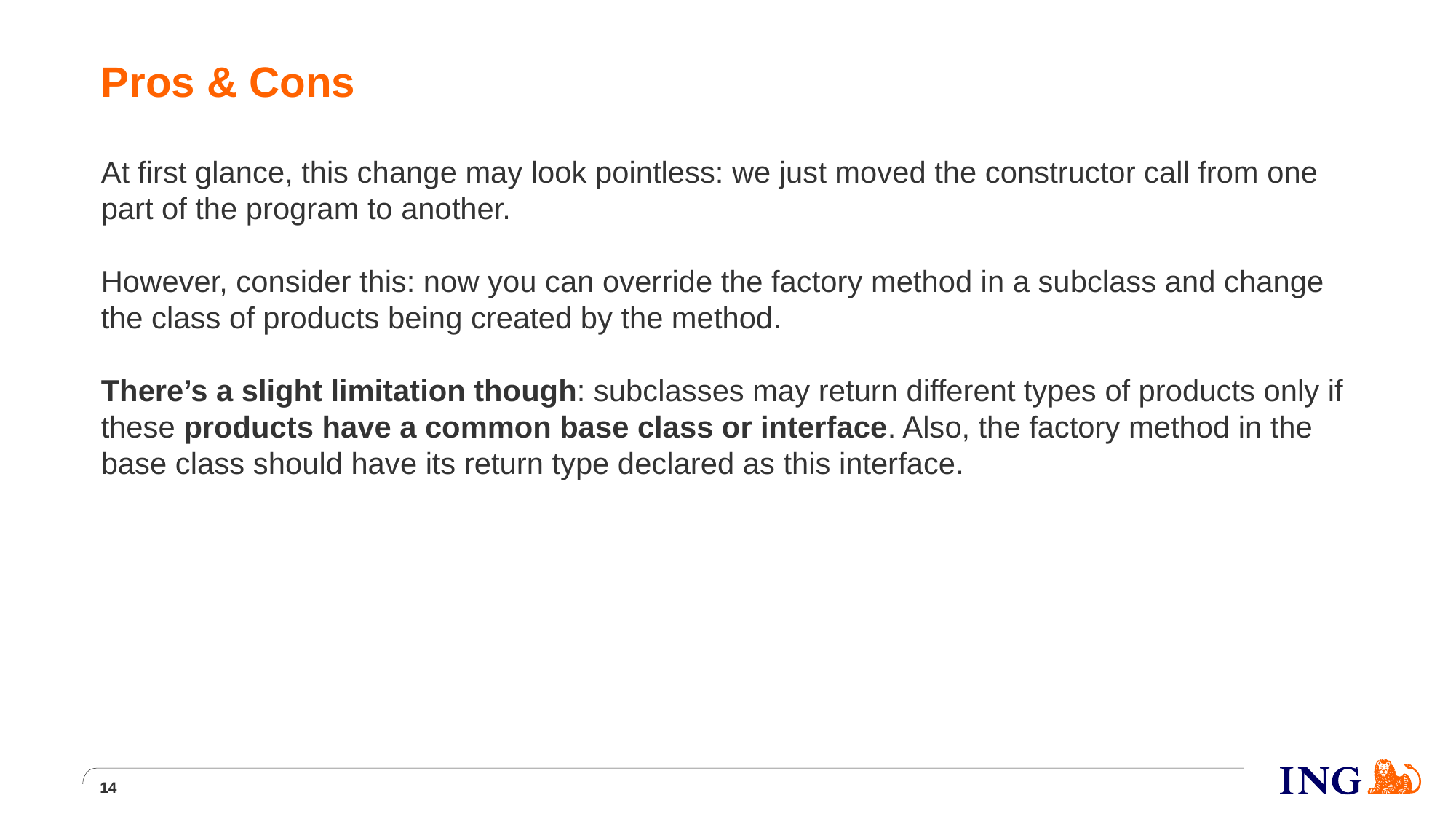

# Pros & Cons
At first glance, this change may look pointless: we just moved the constructor call from one part of the program to another.

However, consider this: now you can override the factory method in a subclass and change the class of products being created by the method.

There’s a slight limitation though: subclasses may return different types of products only if these products have a common base class or interface. Also, the factory method in the base class should have its return type declared as this interface.
14